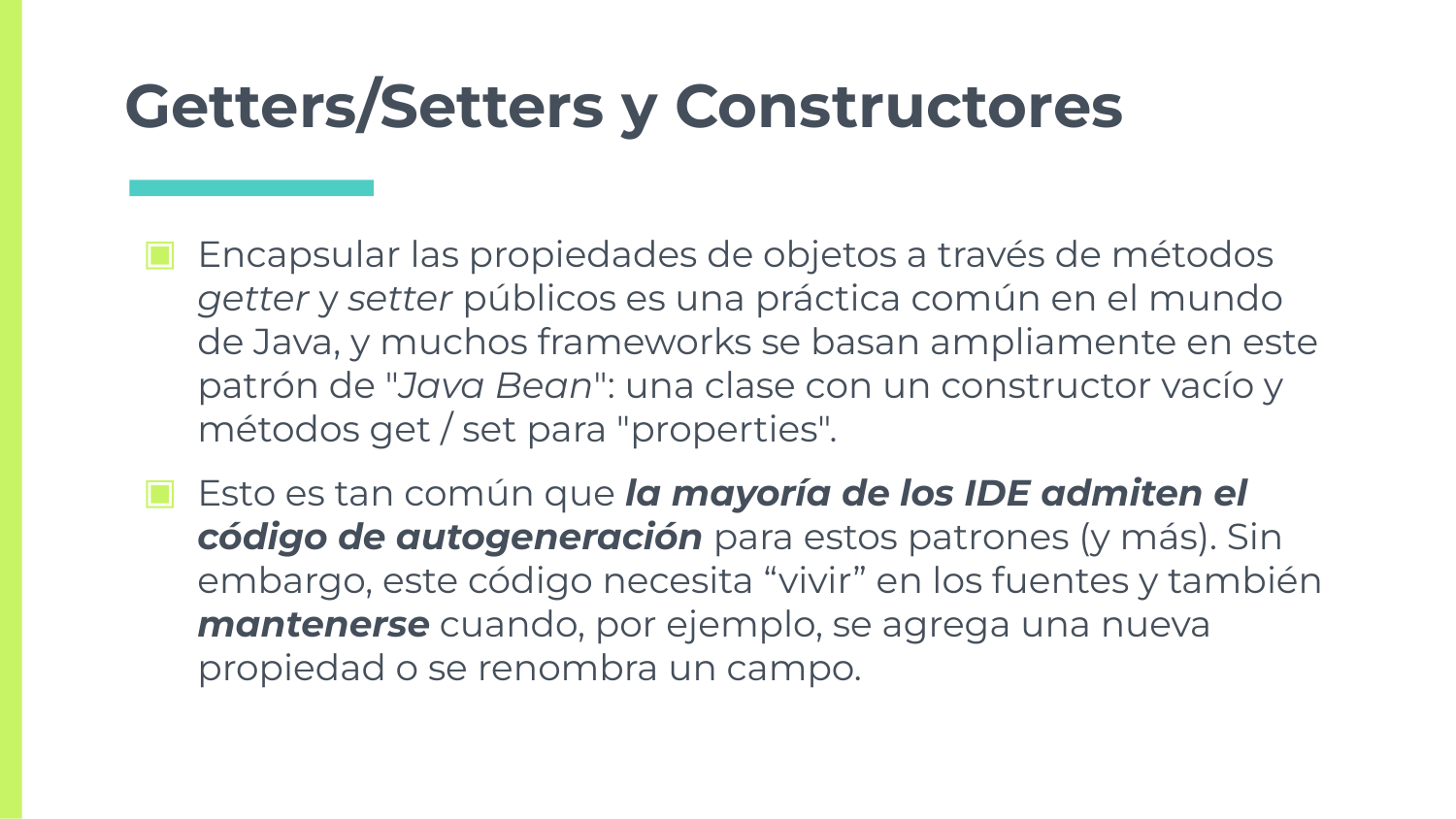

# Getters/Setters y Constructores
Encapsular las propiedades de objetos a través de métodos getter y setter públicos es una práctica común en el mundo de Java, y muchos frameworks se basan ampliamente en este patrón de "Java Bean": una clase con un constructor vacío y métodos get / set para "properties".
Esto es tan común que la mayoría de los IDE admiten el código de autogeneración para estos patrones (y más). Sin embargo, este código necesita “vivir” en los fuentes y también mantenerse cuando, por ejemplo, se agrega una nueva propiedad o se renombra un campo.